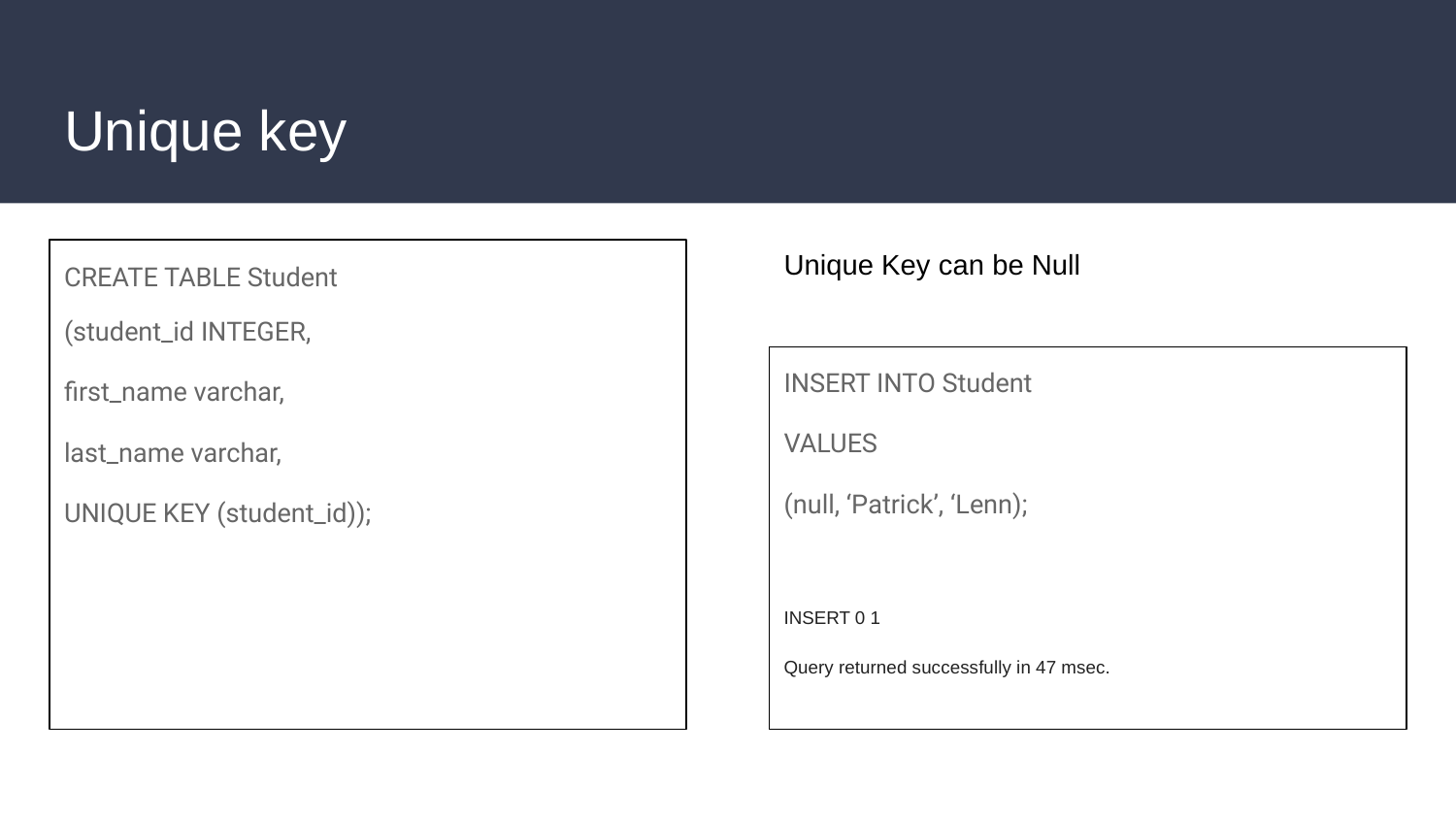

# Unique key
CREATE TABLE Student
(student_id INTEGER,
first_name varchar,
last_name varchar,
UNIQUE KEY (student_id));
Unique Key can be Null
INSERT INTO Student
VALUES
(null, ‘Patrick’, ‘Lenn);

INSERT 0 1
Query returned successfully in 47 msec.